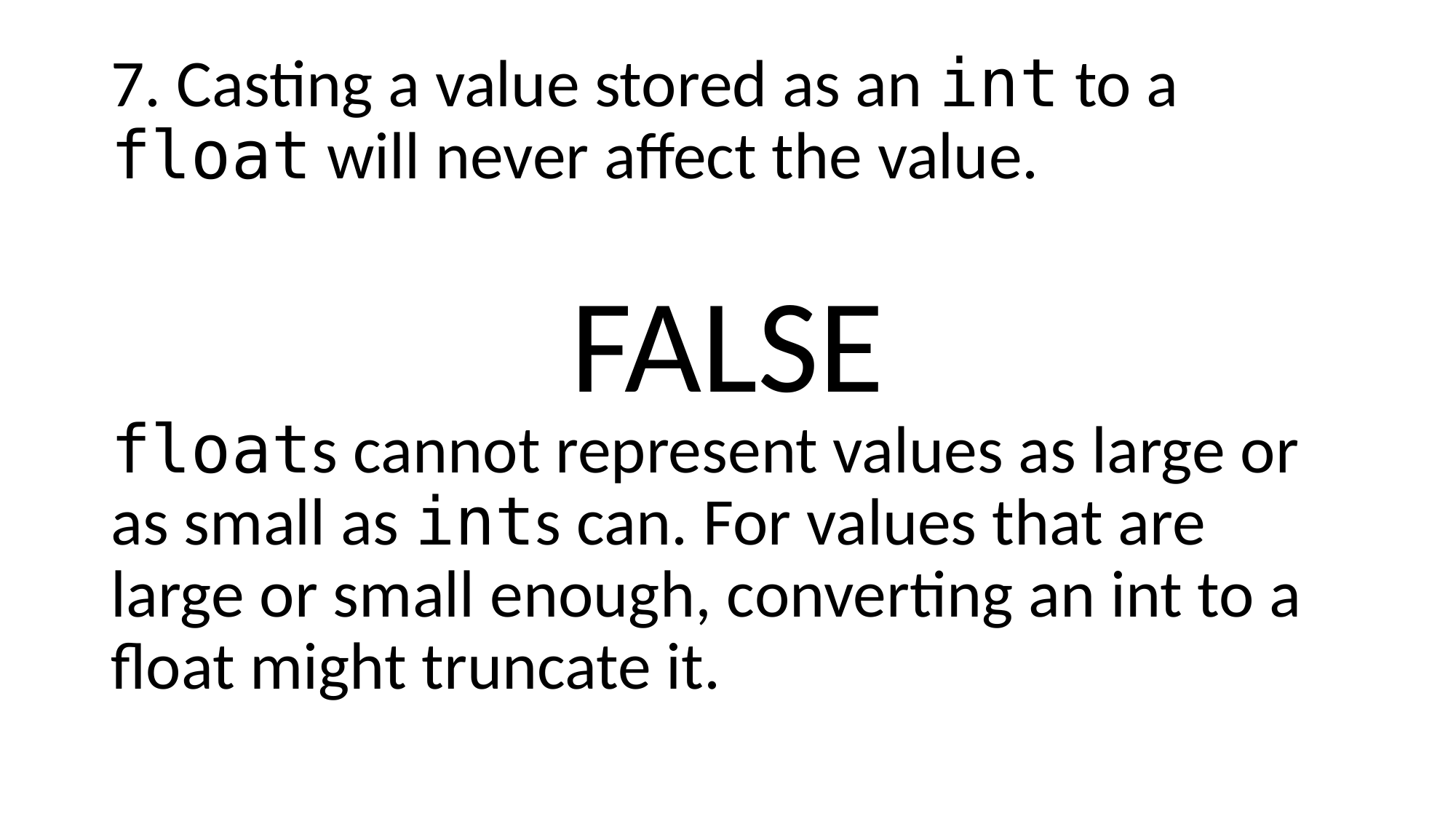

7. Casting a value stored as an int to a float will never affect the value.
FALSE
floats cannot represent values as large or as small as ints can. For values that are large or small enough, converting an int to a float might truncate it.